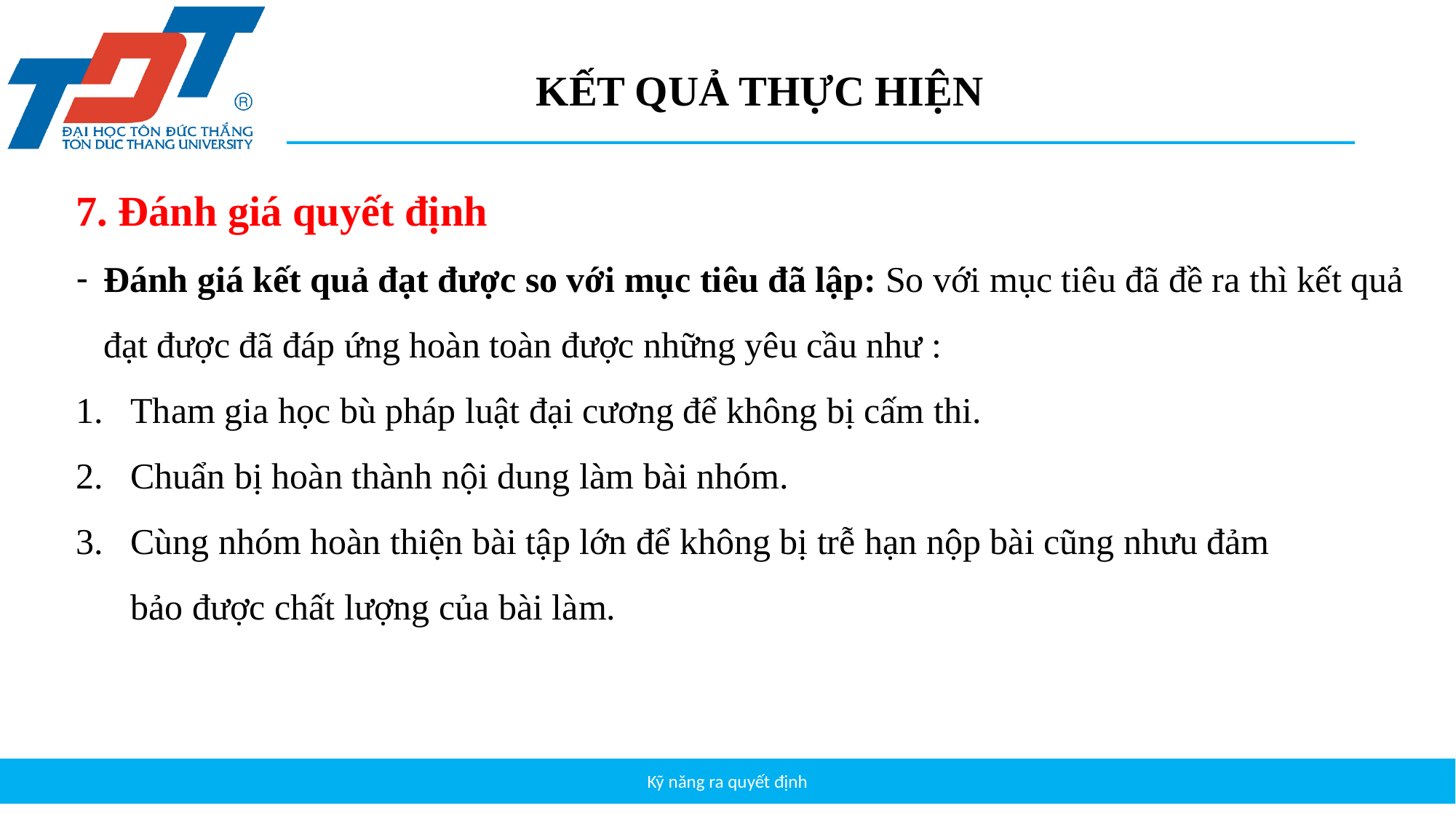

# KẾT QUẢ THỰC HIỆN
7. Đánh giá quyết định
Đánh giá kết quả đạt được so với mục tiêu đã lập: So với mục tiêu đã đề ra thì kết quả đạt được đã đáp ứng hoàn toàn được những yêu cầu như :
Tham gia học bù pháp luật đại cương để không bị cấm thi.
Chuẩn bị hoàn thành nội dung làm bài nhóm.
Cùng nhóm hoàn thiện bài tập lớn để không bị trễ hạn nộp bài cũng nhưu đảm
bảo được chất lượng của bài làm.

Kỹ năng ra quyết định